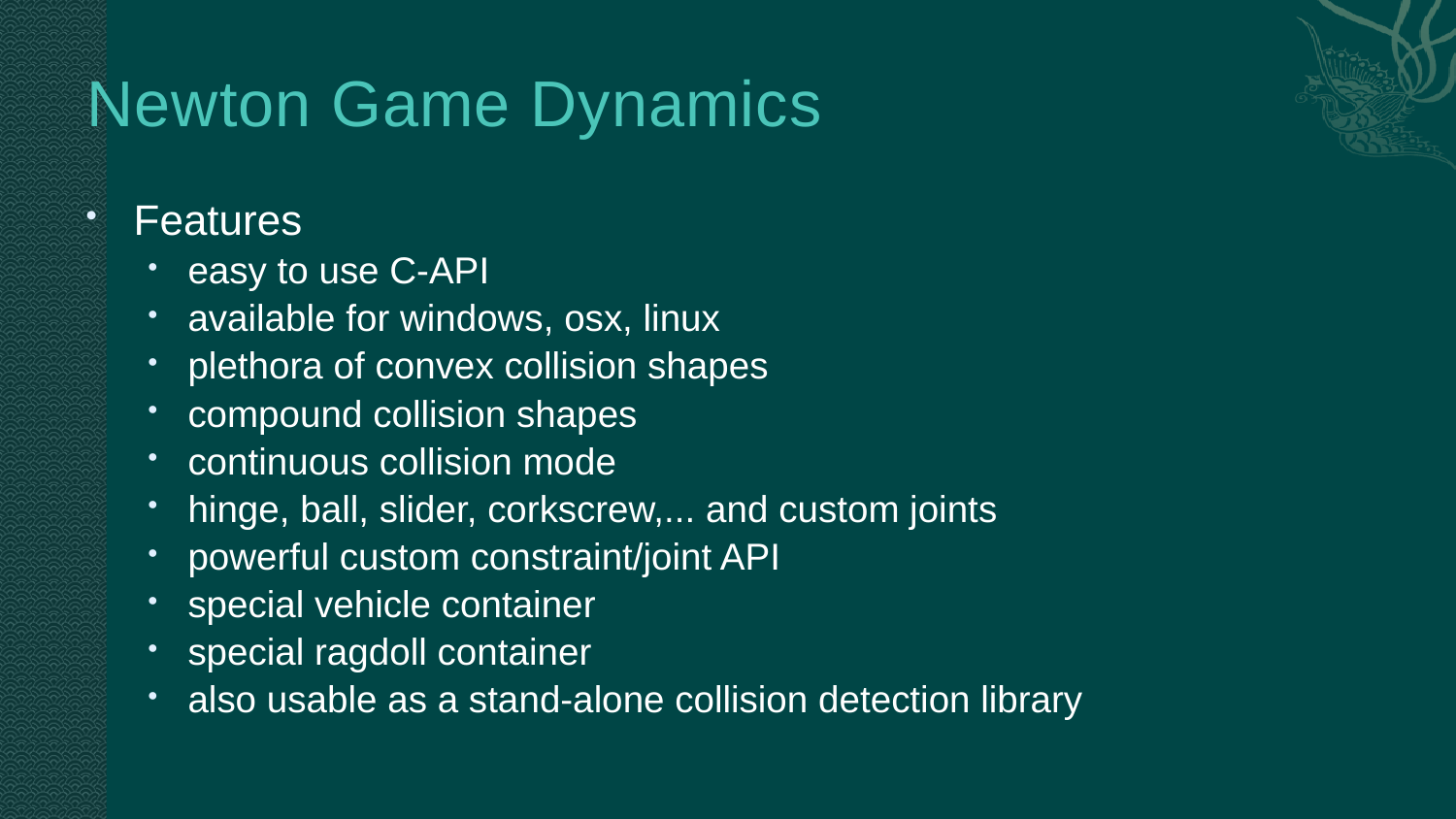

# Newton Game Dynamics
Features
easy to use C-API
available for windows, osx, linux
plethora of convex collision shapes
compound collision shapes
continuous collision mode
hinge, ball, slider, corkscrew,... and custom joints
powerful custom constraint/joint API
special vehicle container
special ragdoll container
also usable as a stand-alone collision detection library